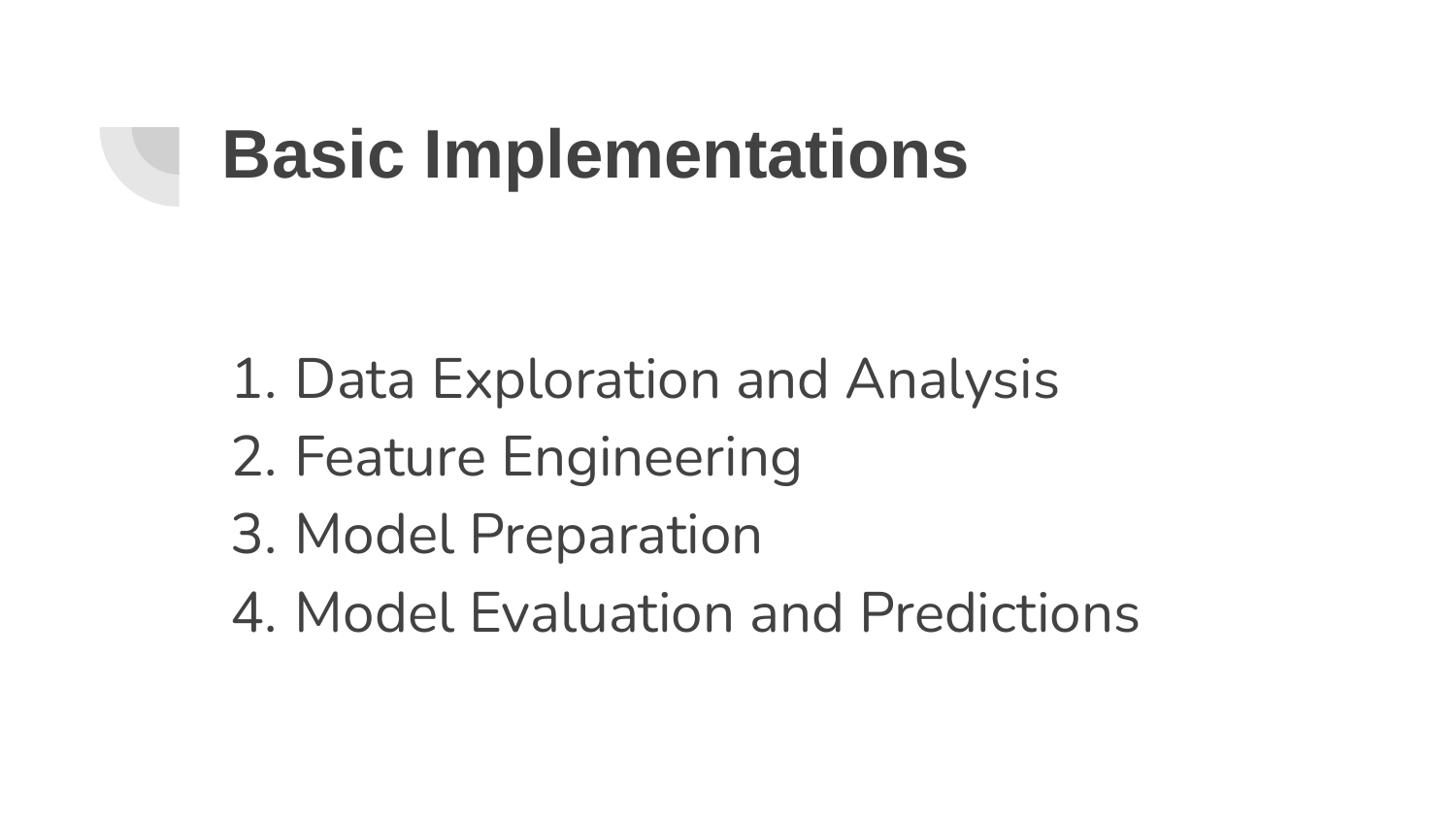

# Basic Implementations
Data Exploration and Analysis
Feature Engineering
Model Preparation
Model Evaluation and Predictions